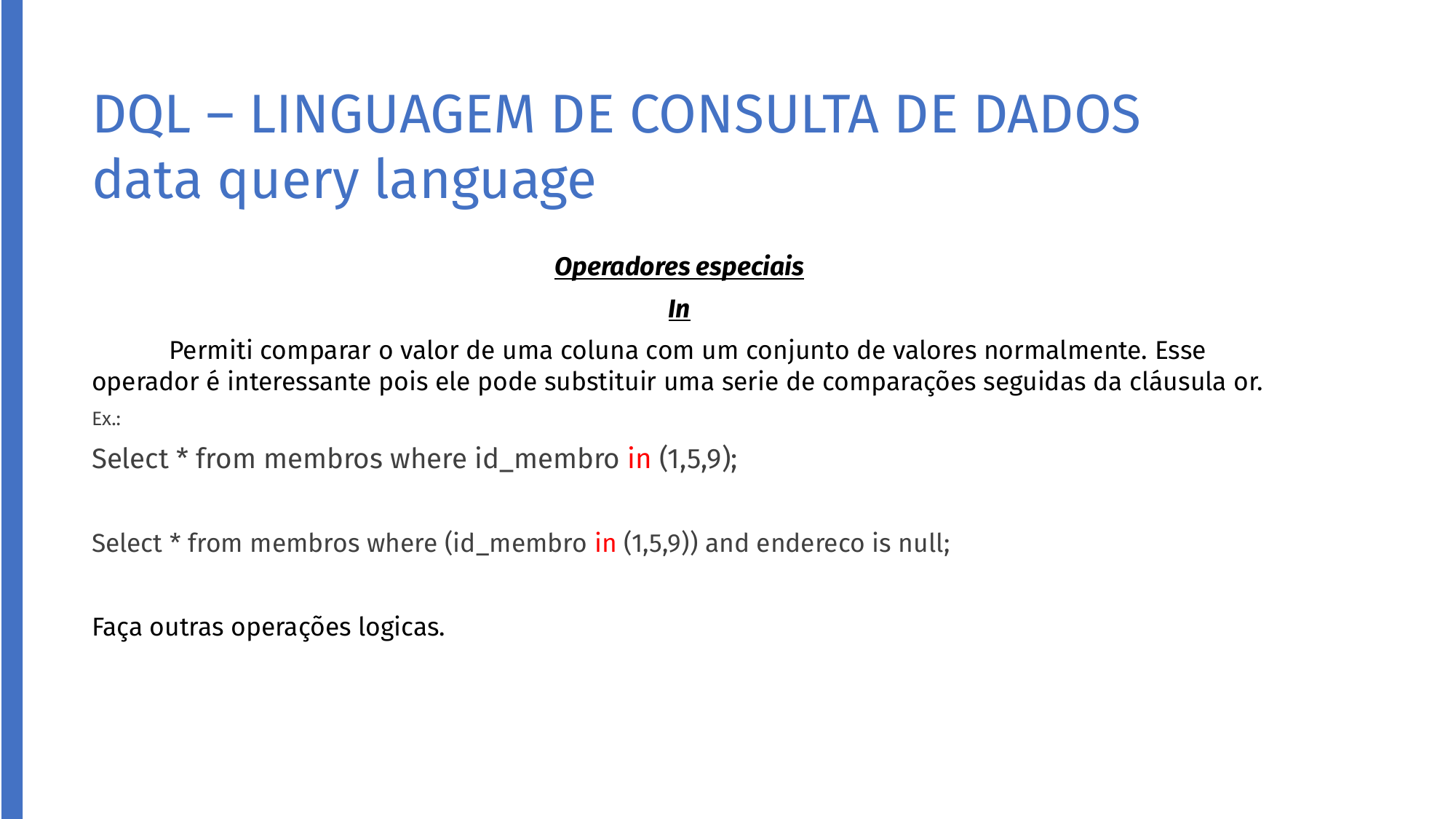

# DQL – LINGUAGEM DE CONSULTA DE DADOS data query language
Operadores especiais
In
		Permiti comparar o valor de uma coluna com um conjunto de valores normalmente. Esse operador é interessante pois ele pode substituir uma serie de comparações seguidas da cláusula or.
Ex.:
Select * from membros where id_membro in (1,5,9);

Select * from membros where (id_membro in (1,5,9)) and endereco is null;

Faça outras operações logicas.